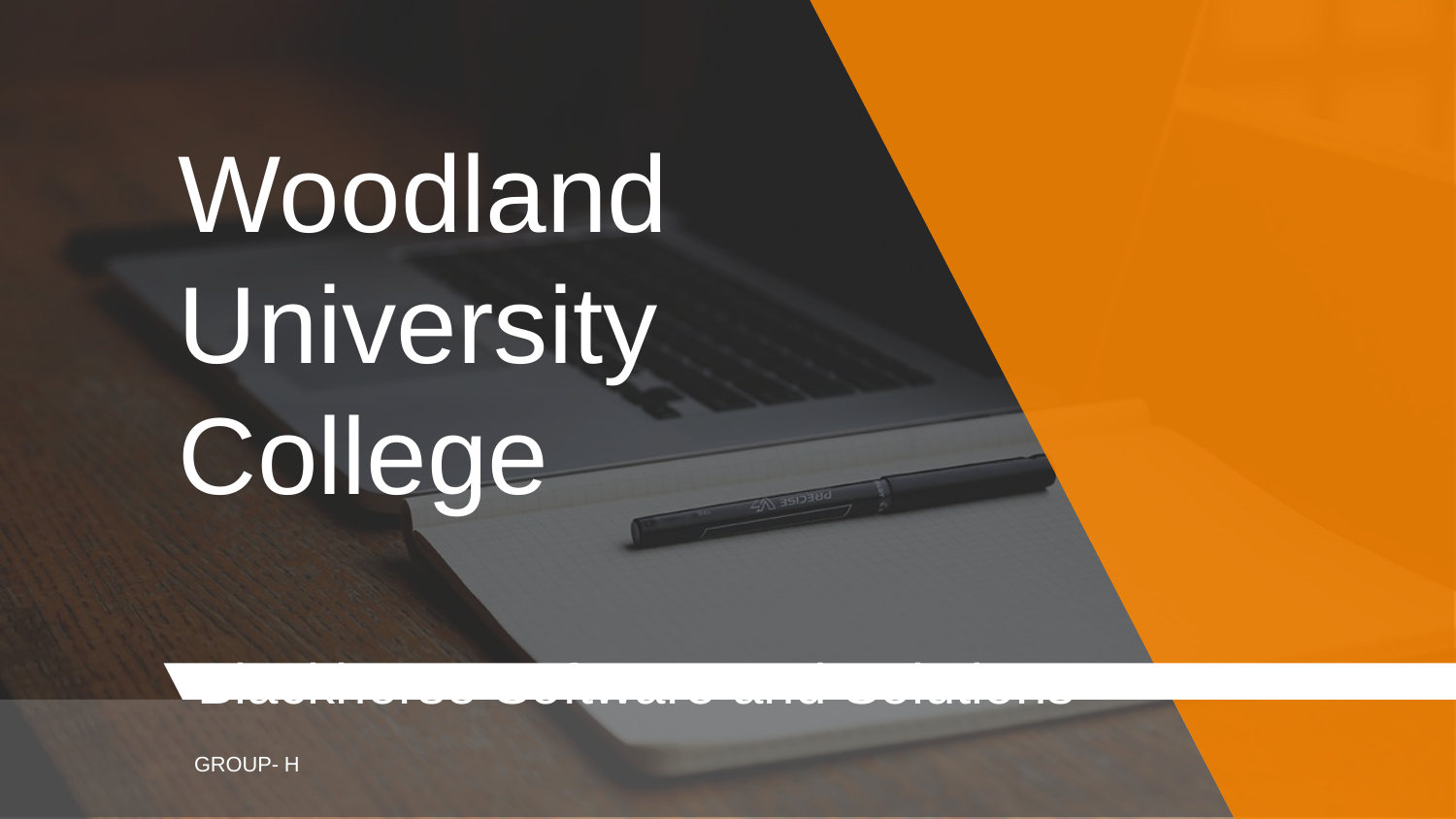

# Woodland University College -Blackhorse Software and Solutions                         GROUP- H